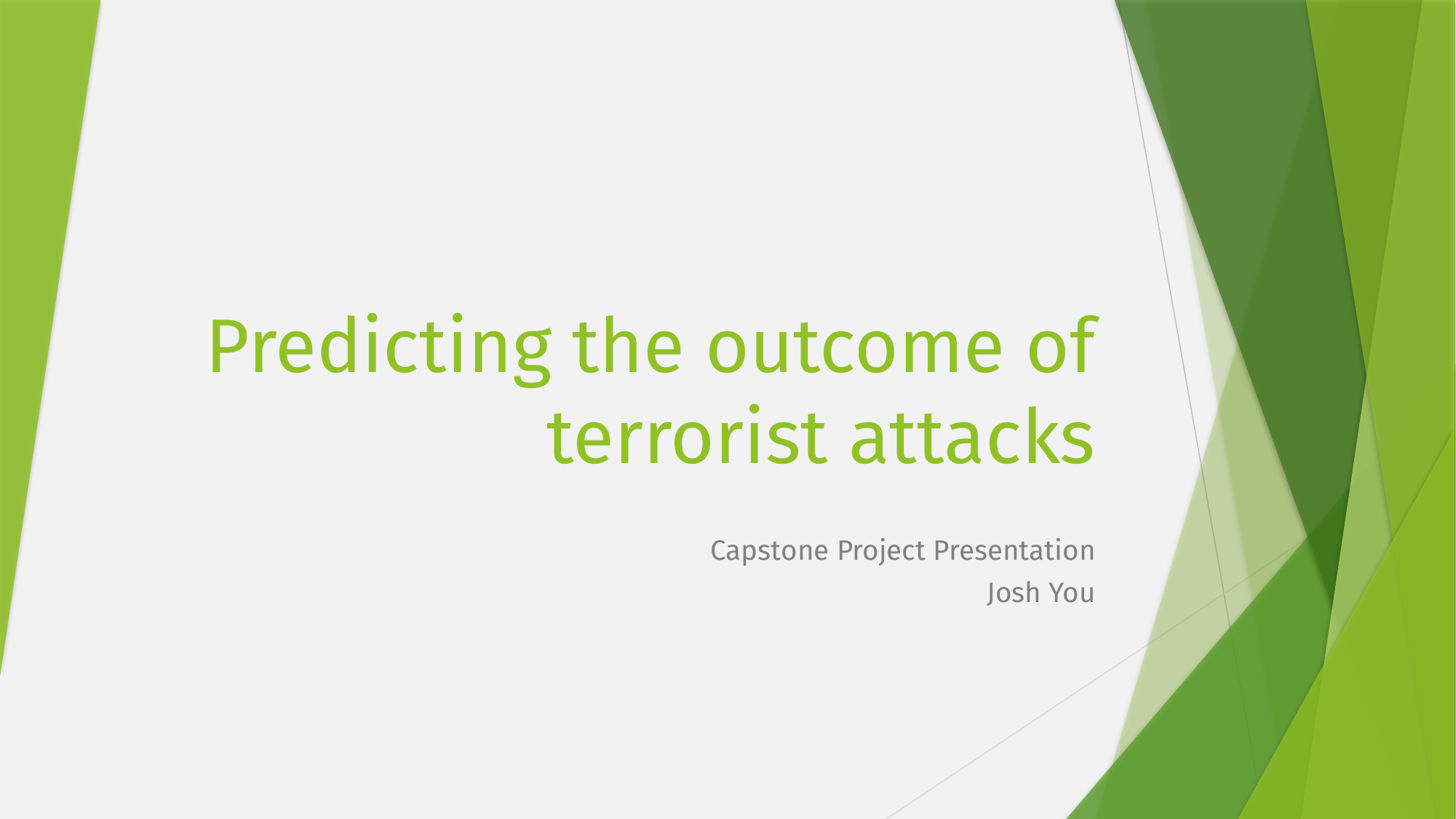

# Predicting the outcome of terrorist attacks

Capstone Project Presentation
Josh You